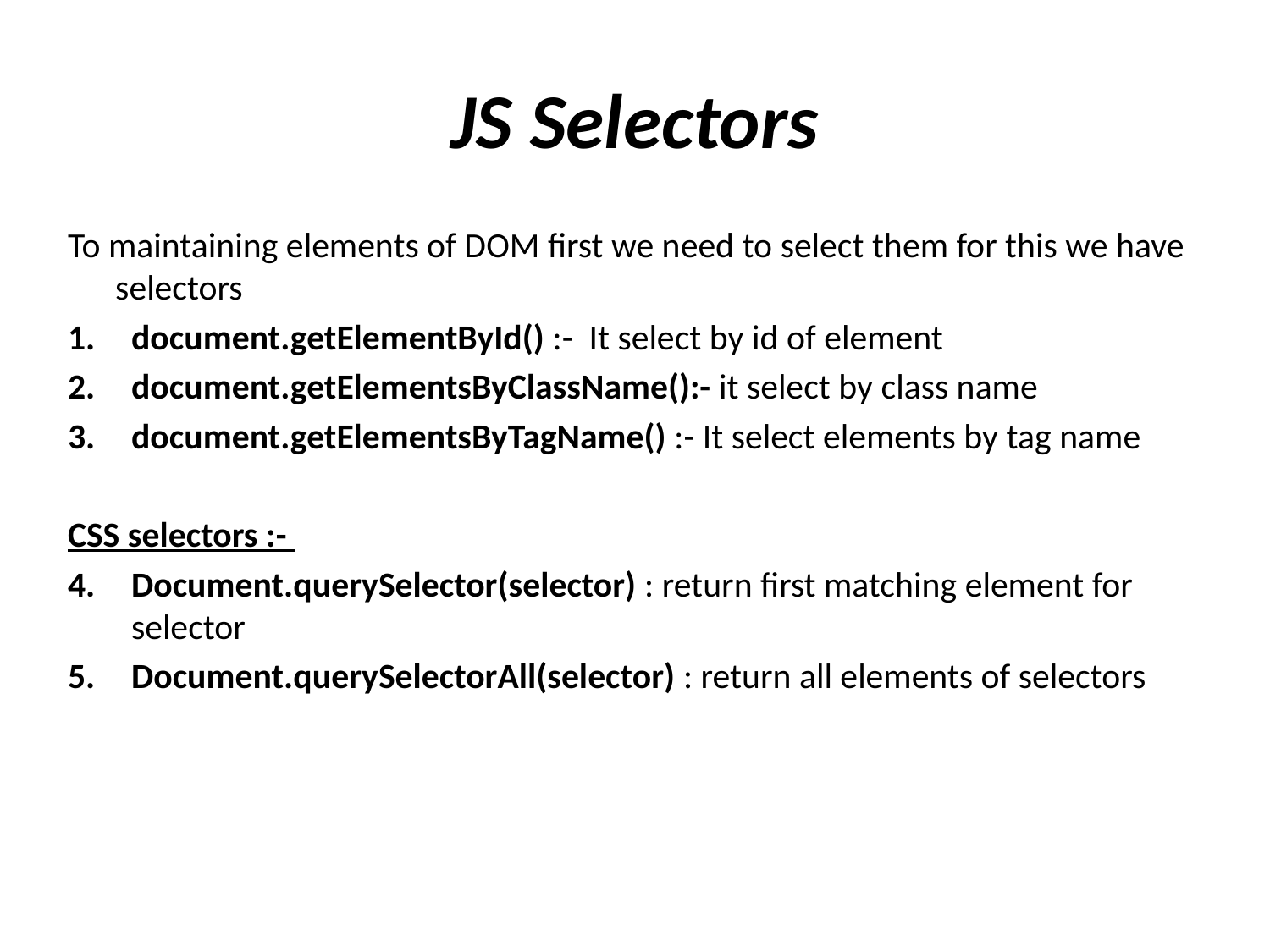

# JS Selectors
To maintaining elements of DOM first we need to select them for this we have selectors
document.getElementById() :-  It select by id of element
document.getElementsByClassName():- it select by class name
document.getElementsByTagName() :- It select elements by tag name

CSS selectors :-
Document.querySelector(selector) : return first matching element for selector
Document.querySelectorAll(selector) : return all elements of selectors